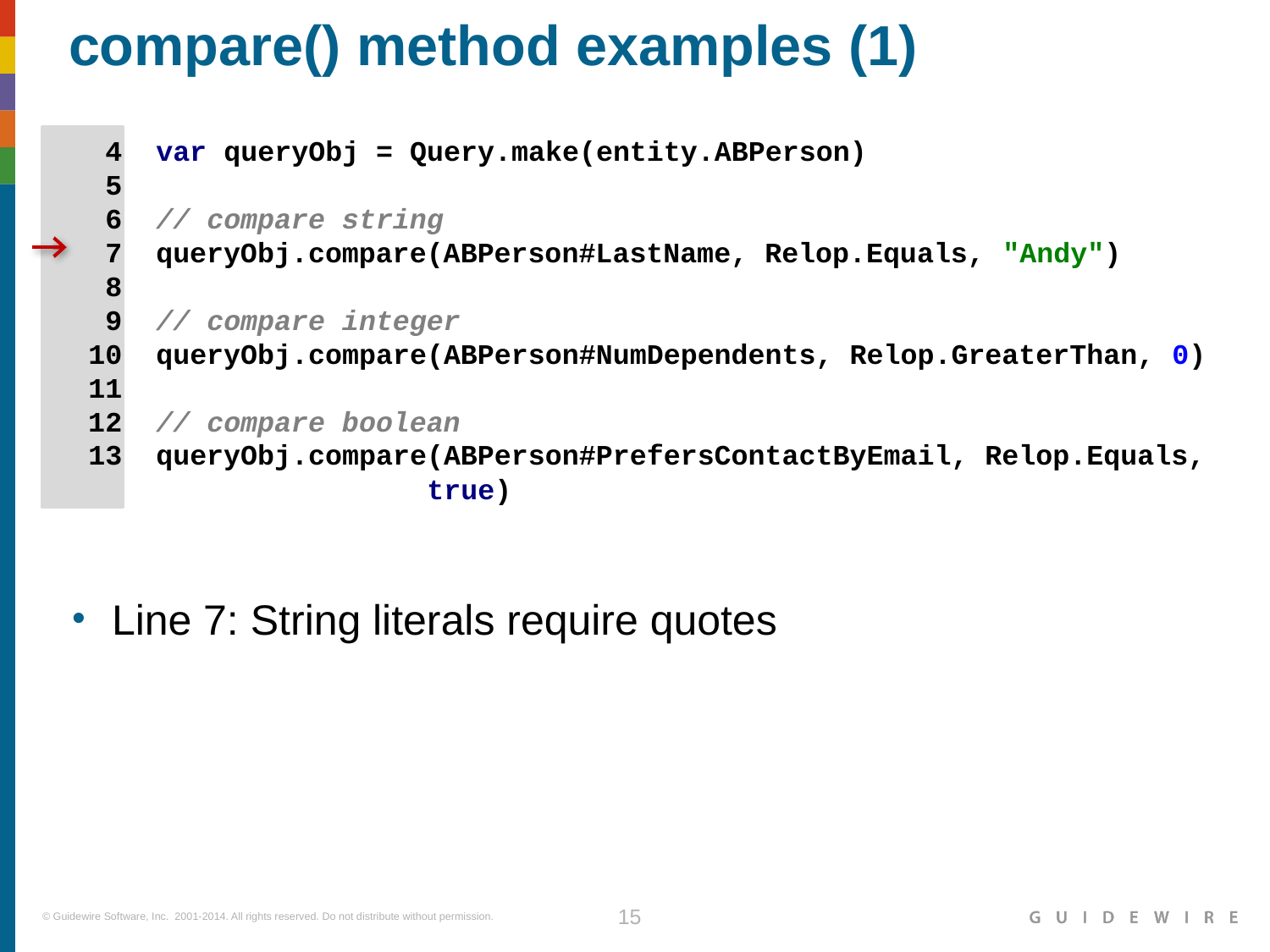

# compare() method examples (1)

   4  var queryObj = Query.make(entity.ABPerson)
   5
   6  // compare string
   7  queryObj.compare(ABPerson#LastName, Relop.Equals, "Andy")
   8
   9  // compare integer
  10  queryObj.compare(ABPerson#NumDependents, Relop.GreaterThan, 0)
  11
  12  // compare boolean
  13  queryObj.compare(ABPerson#PrefersContactByEmail, Relop.Equals,
                      true)
Line 7: String literals require quotes